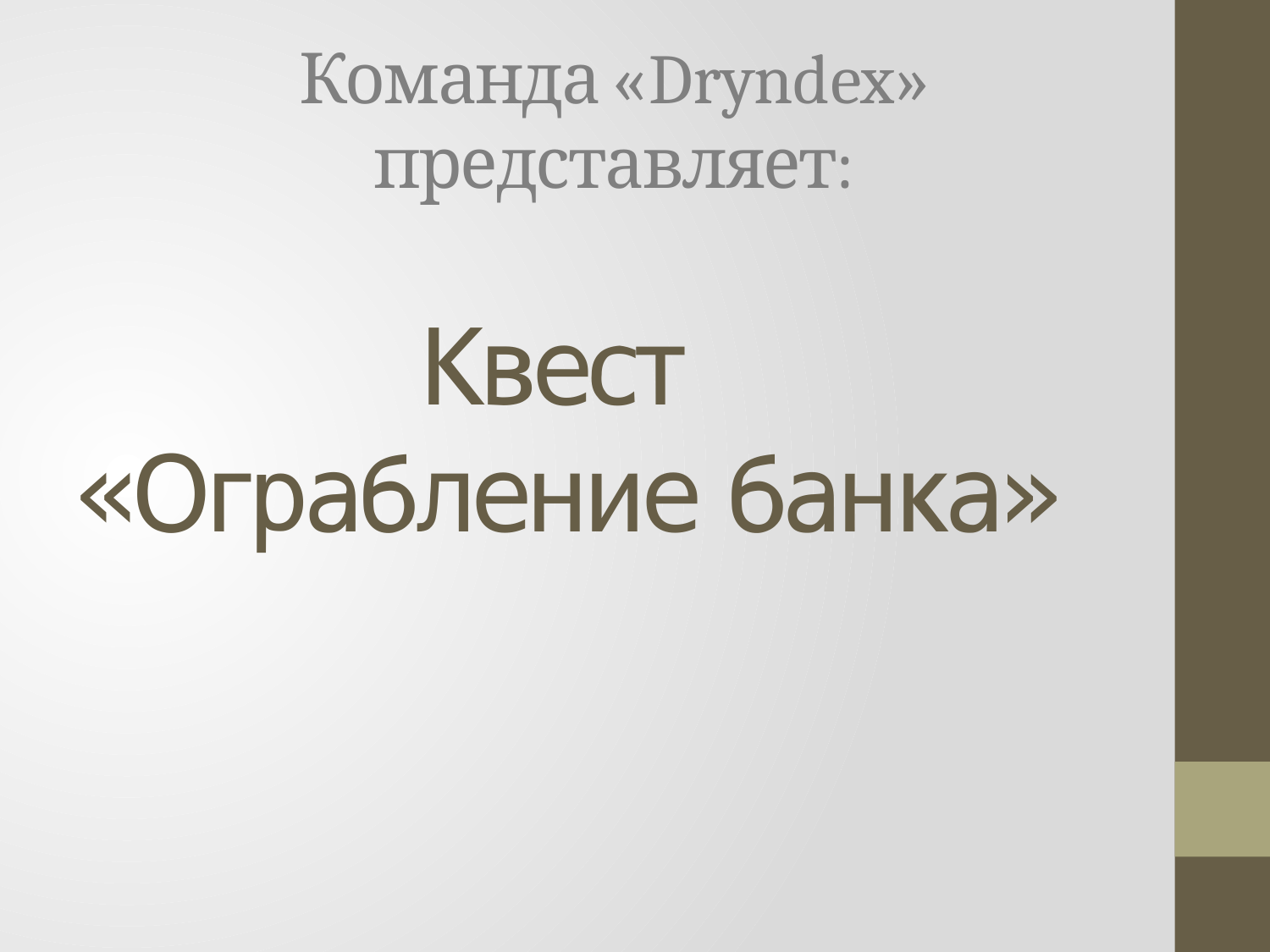

# Команда «Dryndex» представляет:

Квест
«Ограбление банка»